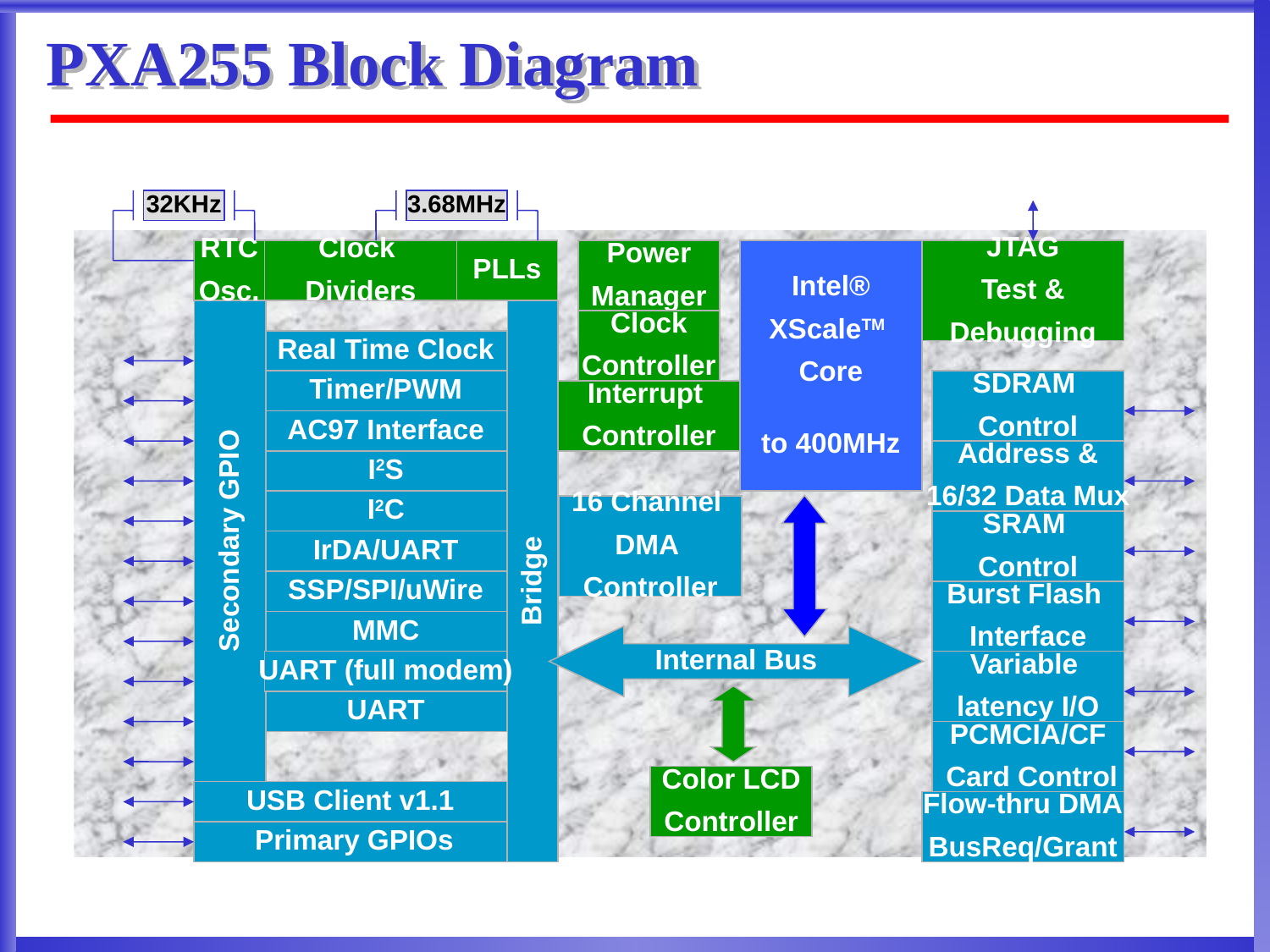

# PXA255 Block Diagram

32KHz

3.68MHz

RTC
Osc.
Clock
Dividers
PLLs
Power
Manager
Intel®
XScaleTM
Core
to 400MHz
JTAG
Test &
Debugging

Clock
Controller
Real Time Clock

Timer/PWM
SDRAM
Control
Interrupt
Controller

AC97 Interface

Address &
16/32 Data Mux
I2S

I2C
16 Channel
DMA
Controller
Secondary GPIO
SRAM
Control

IrDA/UART

Bridge

SSP/SPI/uWire
Burst Flash
Interface

MMC

Internal Bus

UART (full modem)
Variable
latency I/O

UART

PCMCIA/CF
 Card Control

Color LCD
Controller
USB Client v1.1
Flow-thru DMA
BusReq/Grant

 Primary GPIOs